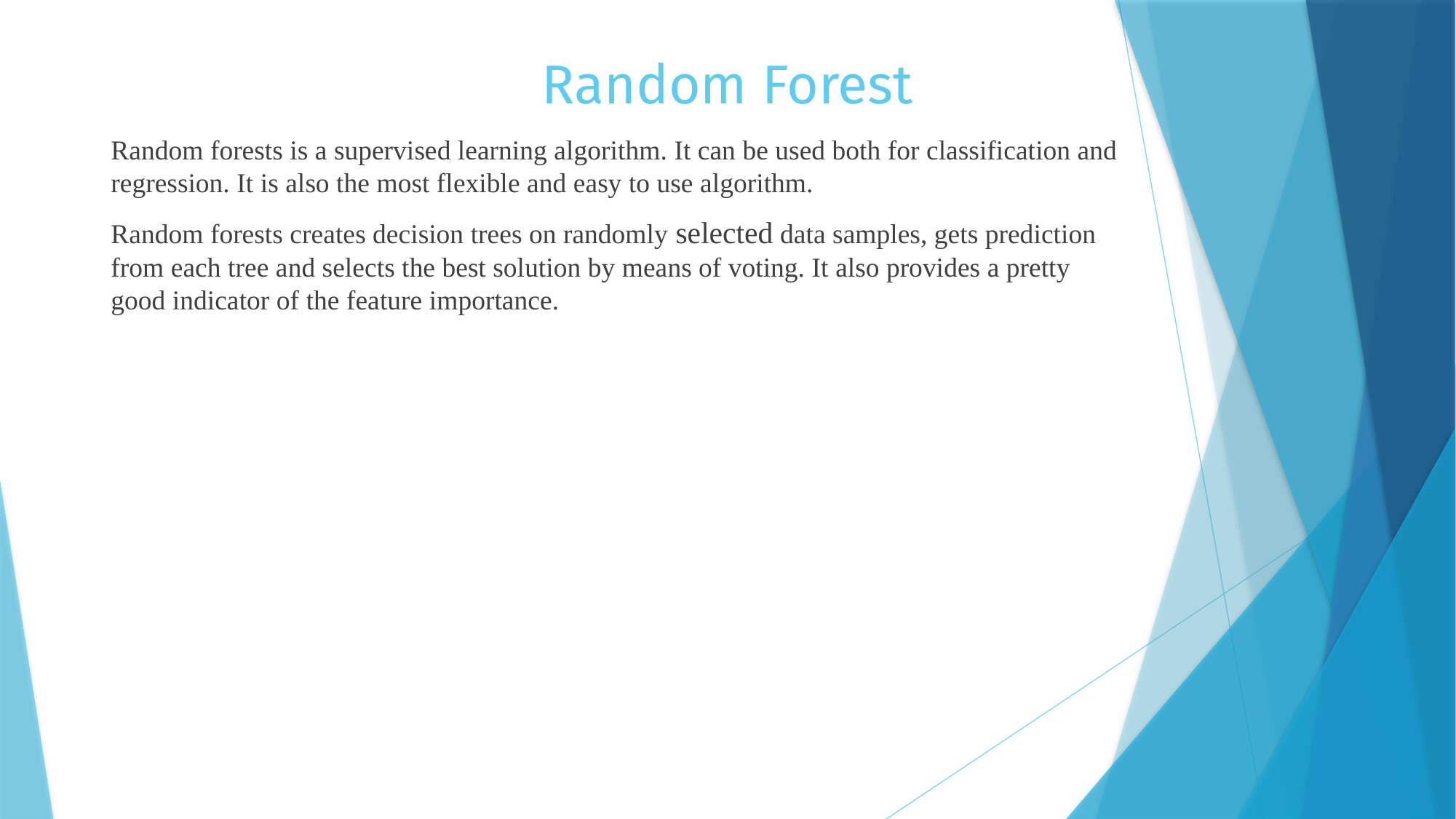

# Random Forest
Random forests is a supervised learning algorithm. It can be used both for classification and regression. It is also the most flexible and easy to use algorithm.
Random forests creates decision trees on randomly selected data samples, gets prediction from each tree and selects the best solution by means of voting. It also provides a pretty good indicator of the feature importance.